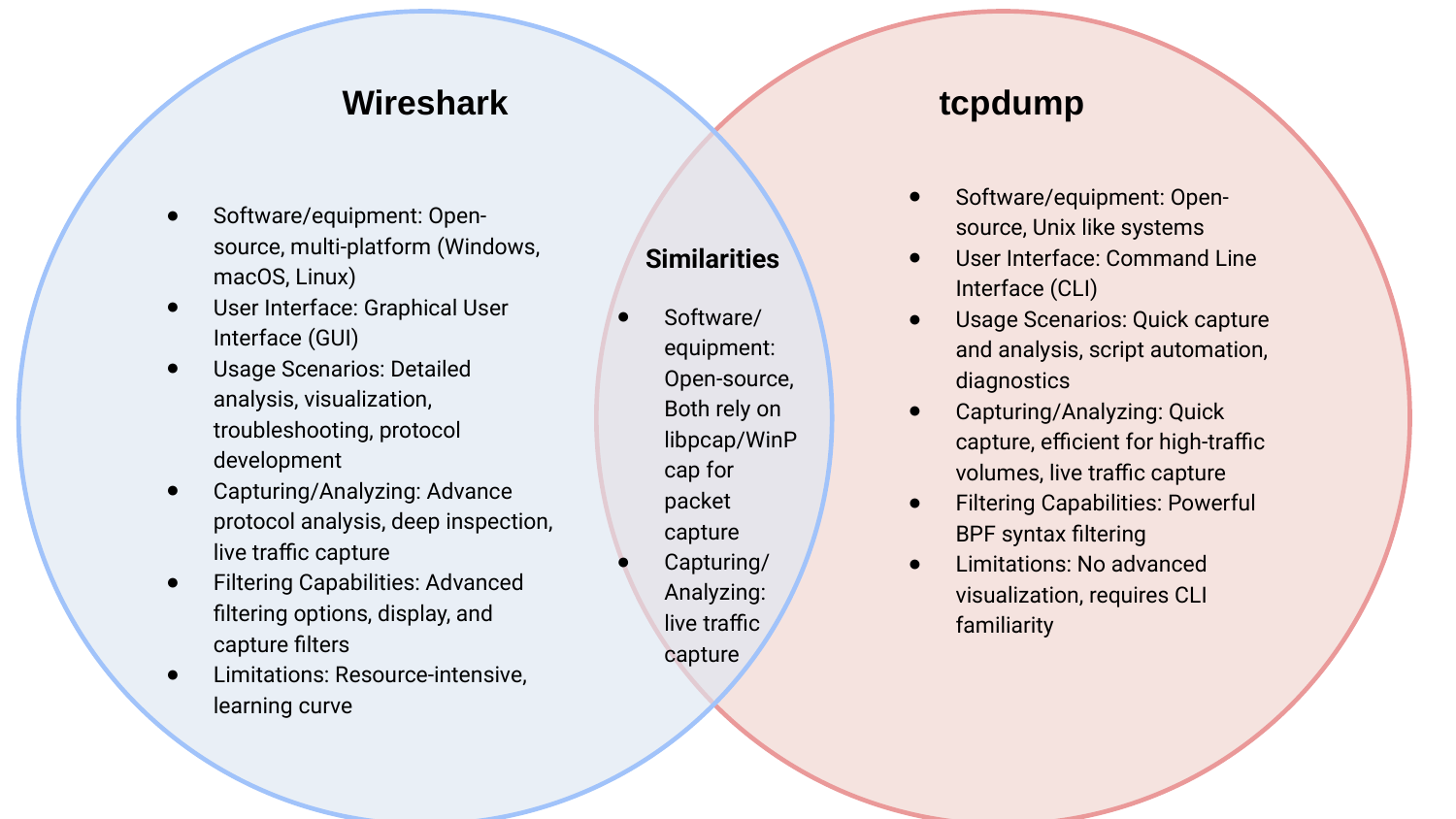

Wireshark
tcpdump
Software/equipment: Open-source, Unix like systems
User Interface: Command Line Interface (CLI)
Usage Scenarios: Quick capture and analysis, script automation, diagnostics
Capturing/Analyzing: Quick capture, efficient for high-traffic volumes, live traffic capture
Filtering Capabilities: Powerful BPF syntax filtering
Limitations: No advanced visualization, requires CLI familiarity
Software/equipment: Open-source, multi-platform (Windows, macOS, Linux)
User Interface: Graphical User Interface (GUI)
Usage Scenarios: Detailed analysis, visualization, troubleshooting, protocol development
Capturing/Analyzing: Advance protocol analysis, deep inspection, live traffic capture
Filtering Capabilities: Advanced filtering options, display, and capture filters
Limitations: Resource-intensive, learning curve

Similarities

Software/equipment: Open-source, Both rely on libpcap/WinPcap for packet capture
Capturing/Analyzing: live traffic capture